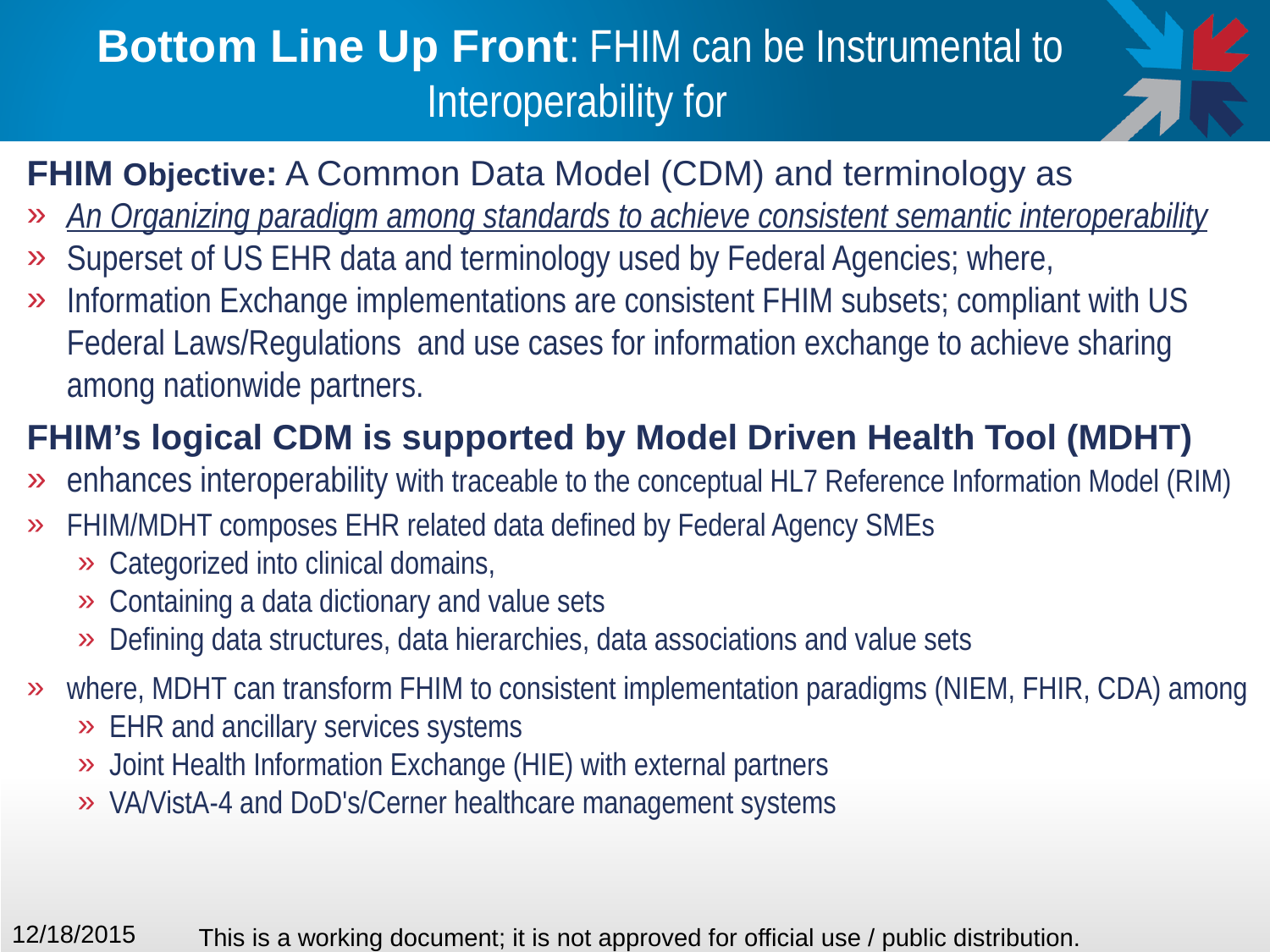

# Bottom Line Up Front: FHIM can be Instrumental to Interoperability for
FHIM Objective: A Common Data Model (CDM) and terminology as
An Organizing paradigm among standards to achieve consistent semantic interoperability
Superset of US EHR data and terminology used by Federal Agencies; where,
Information Exchange implementations are consistent FHIM subsets; compliant with US Federal Laws/Regulations  and use cases for information exchange to achieve sharing among nationwide partners.
FHIM’s logical CDM is supported by Model Driven Health Tool (MDHT)
enhances interoperability with traceable to the conceptual HL7 Reference Information Model (RIM)
FHIM/MDHT composes EHR related data defined by Federal Agency SMEs
Categorized into clinical domains,
Containing a data dictionary and value sets
Defining data structures, data hierarchies, data associations and value sets
where, MDHT can transform FHIM to consistent implementation paradigms (NIEM, FHIR, CDA) among
EHR and ancillary services systems
Joint Health Information Exchange (HIE) with external partners
VA/VistA-4 and DoD's/Cerner healthcare management systems
12/18/2015
This is a working document; it is not approved for official use / public distribution.
5